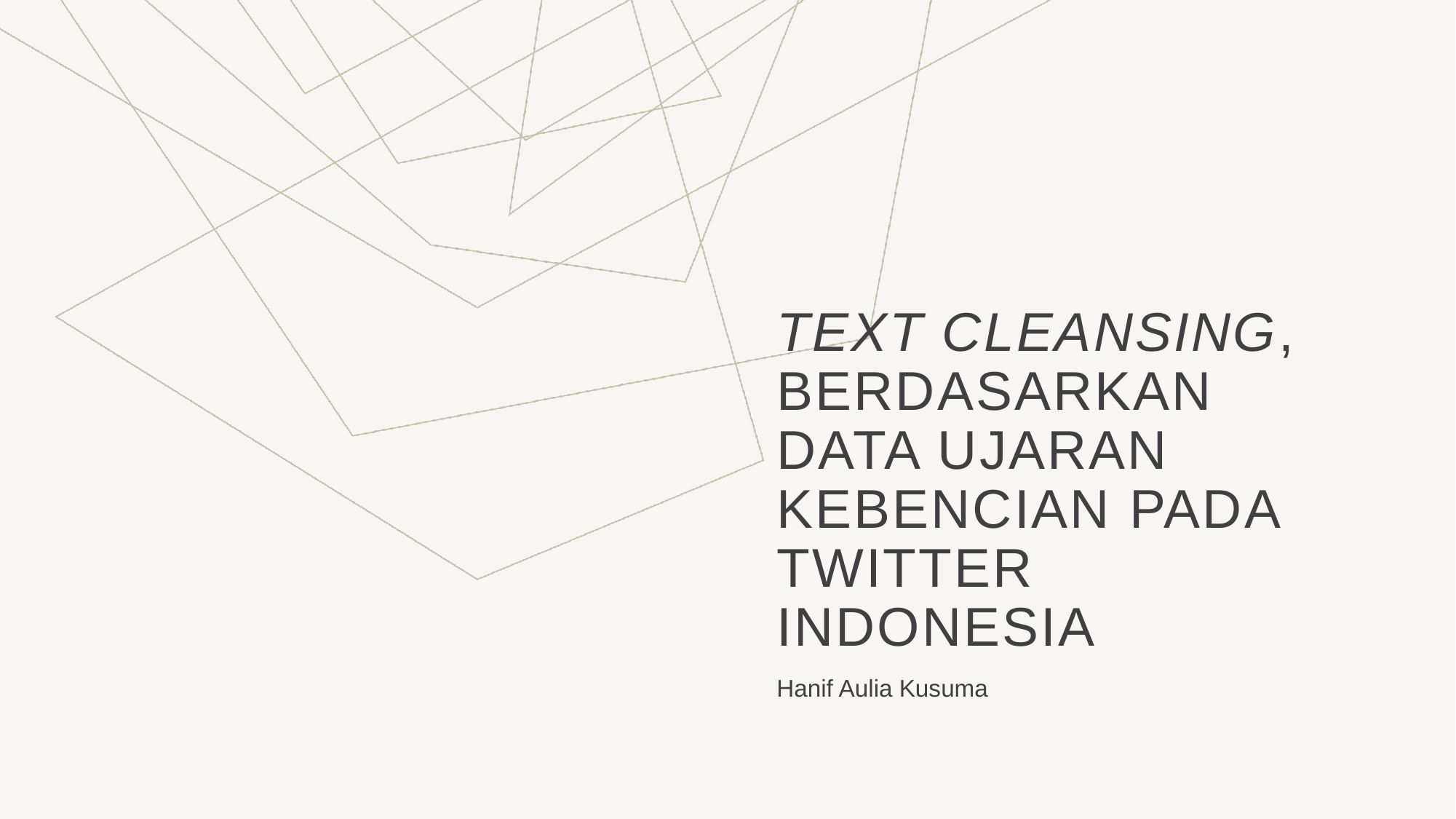

# TEXT cleansing, berdasarkan data ujaran kebencian pada twitter indonesia
Hanif Aulia Kusuma